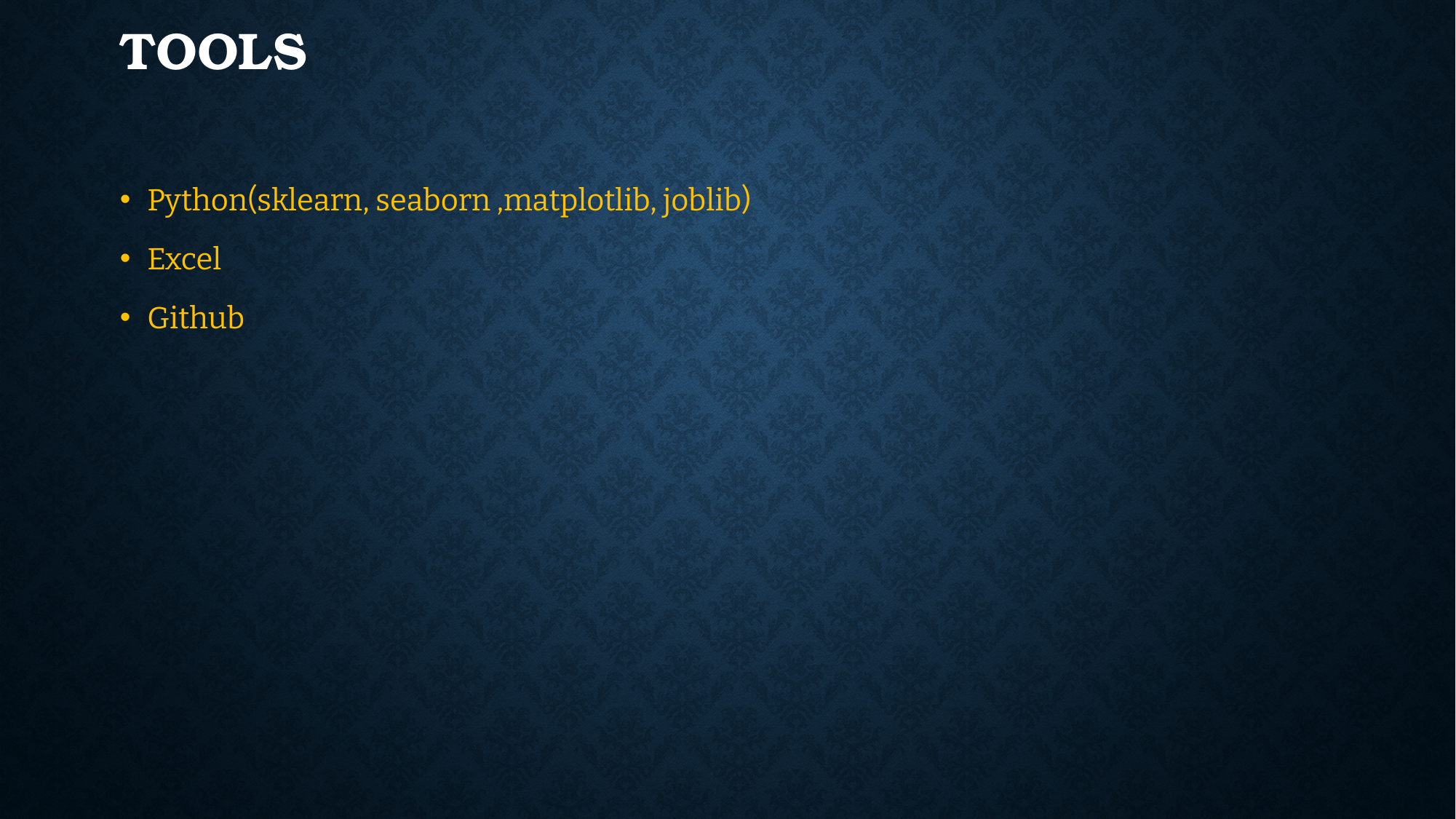

# Tools
Python(sklearn, seaborn ,matplotlib, joblib)
Excel
Github